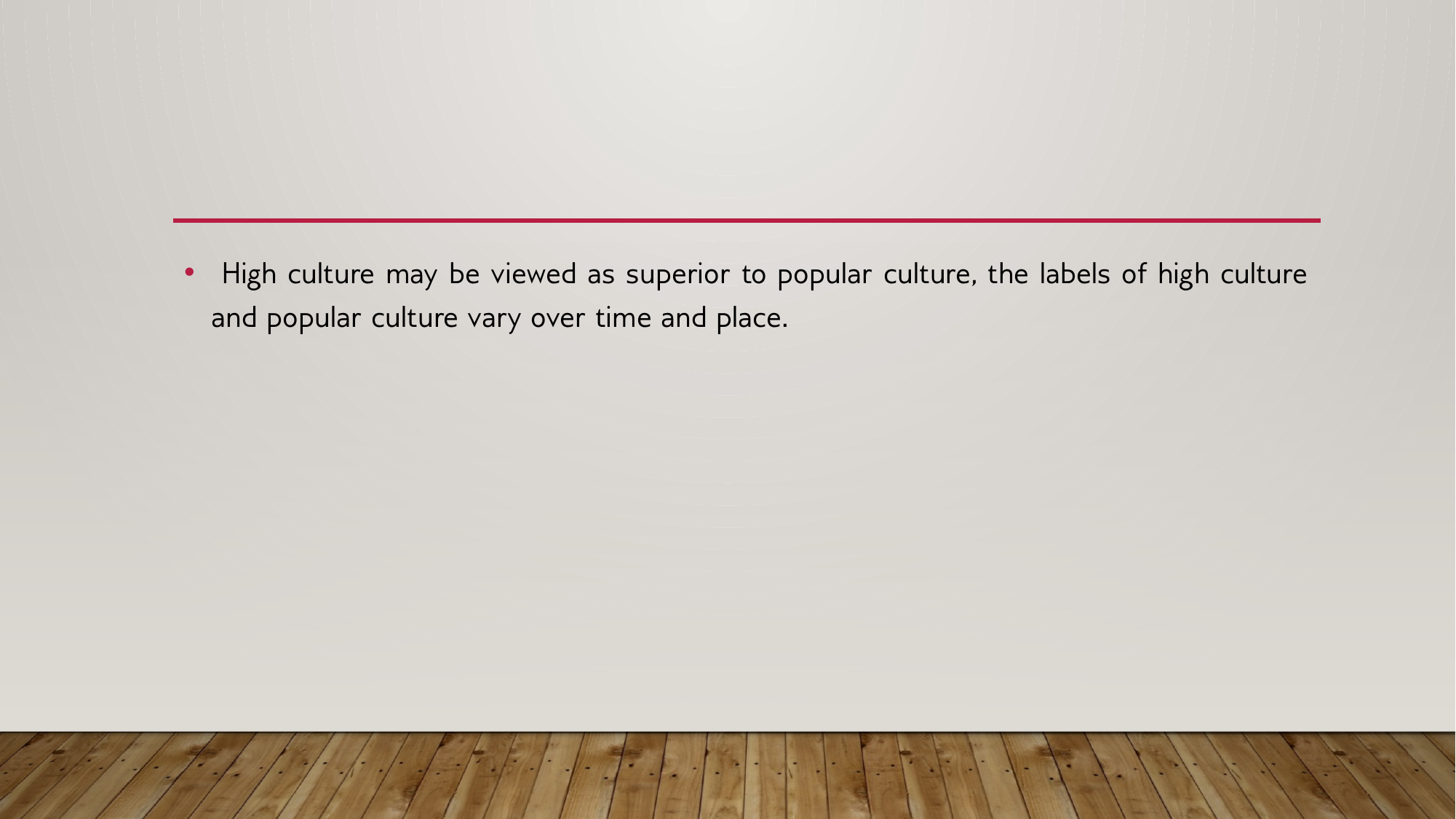

#
 High culture may be viewed as superior to popular culture, the labels of high culture and popular culture vary over time and place.